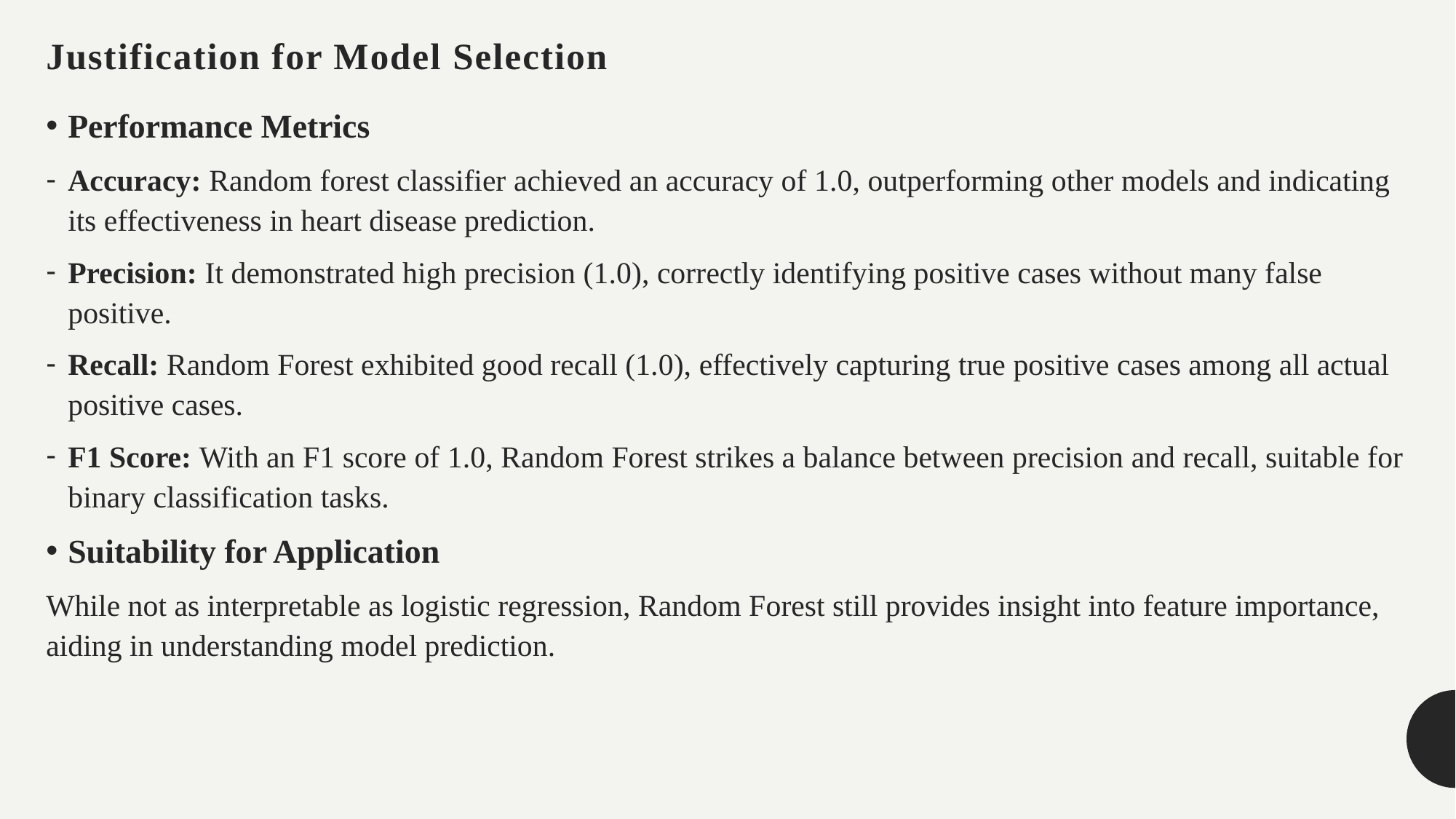

# Justification for Model Selection
Performance Metrics
Accuracy: Random forest classifier achieved an accuracy of 1.0, outperforming other models and indicating its effectiveness in heart disease prediction.
Precision: It demonstrated high precision (1.0), correctly identifying positive cases without many false positive.
Recall: Random Forest exhibited good recall (1.0), effectively capturing true positive cases among all actual positive cases.
F1 Score: With an F1 score of 1.0, Random Forest strikes a balance between precision and recall, suitable for binary classification tasks.
Suitability for Application
While not as interpretable as logistic regression, Random Forest still provides insight into feature importance, aiding in understanding model prediction.